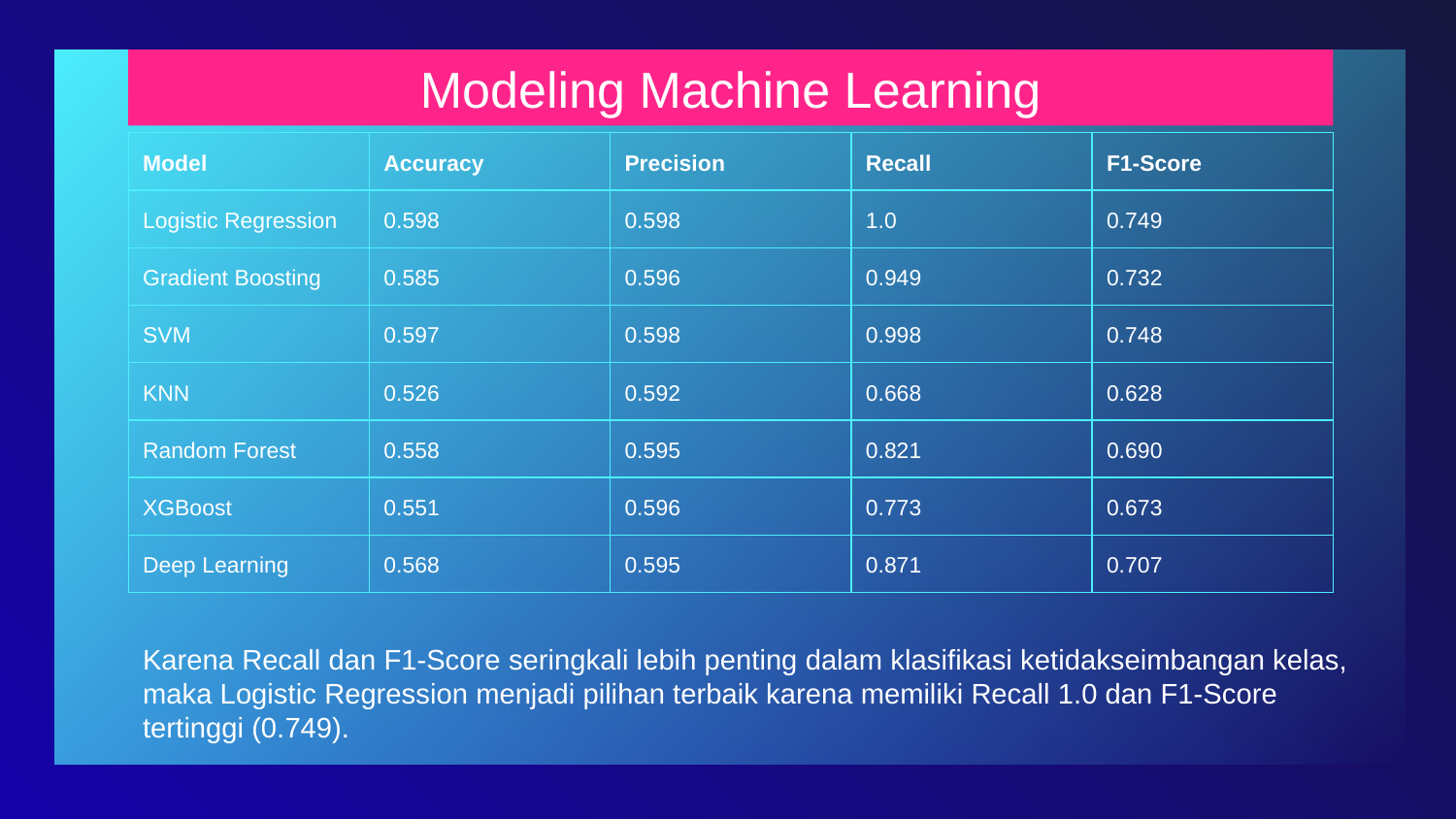

# Modeling Machine Learning
| Model | Accuracy | Precision | Recall | F1-Score |
| --- | --- | --- | --- | --- |
| Logistic Regression | 0.598 | 0.598 | 1.0 | 0.749 |
| Gradient Boosting | 0.585 | 0.596 | 0.949 | 0.732 |
| SVM | 0.597 | 0.598 | 0.998 | 0.748 |
| KNN | 0.526 | 0.592 | 0.668 | 0.628 |
| Random Forest | 0.558 | 0.595 | 0.821 | 0.690 |
| XGBoost | 0.551 | 0.596 | 0.773 | 0.673 |
| Deep Learning | 0.568 | 0.595 | 0.871 | 0.707 |
Karena Recall dan F1-Score seringkali lebih penting dalam klasifikasi ketidakseimbangan kelas, maka Logistic Regression menjadi pilihan terbaik karena memiliki Recall 1.0 dan F1-Score tertinggi (0.749).